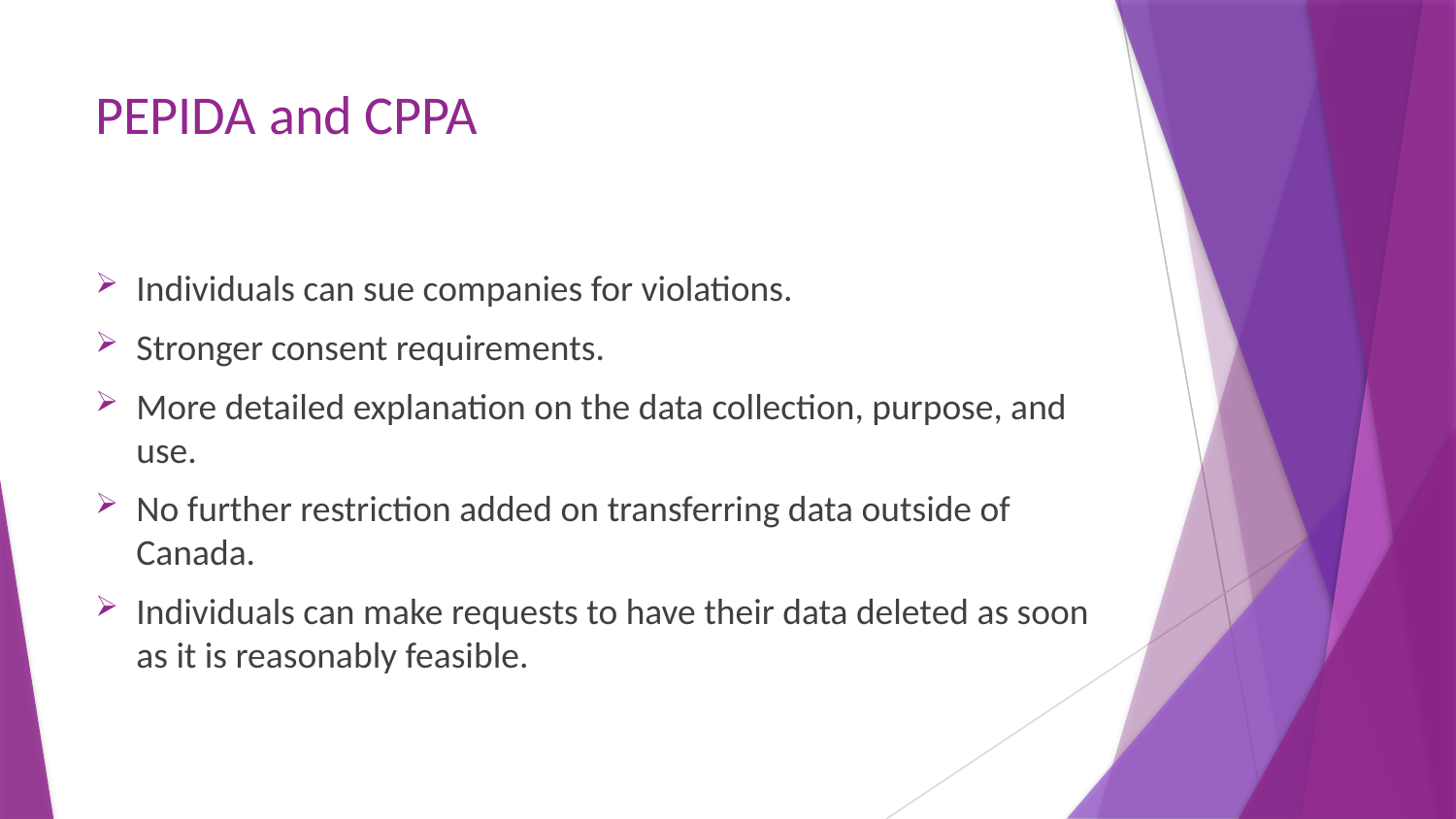

# PEPIDA and CPPA
Individuals can sue companies for violations.
Stronger consent requirements.
More detailed explanation on the data collection, purpose, and use.
No further restriction added on transferring data outside of Canada.
Individuals can make requests to have their data deleted as soon as it is reasonably feasible.